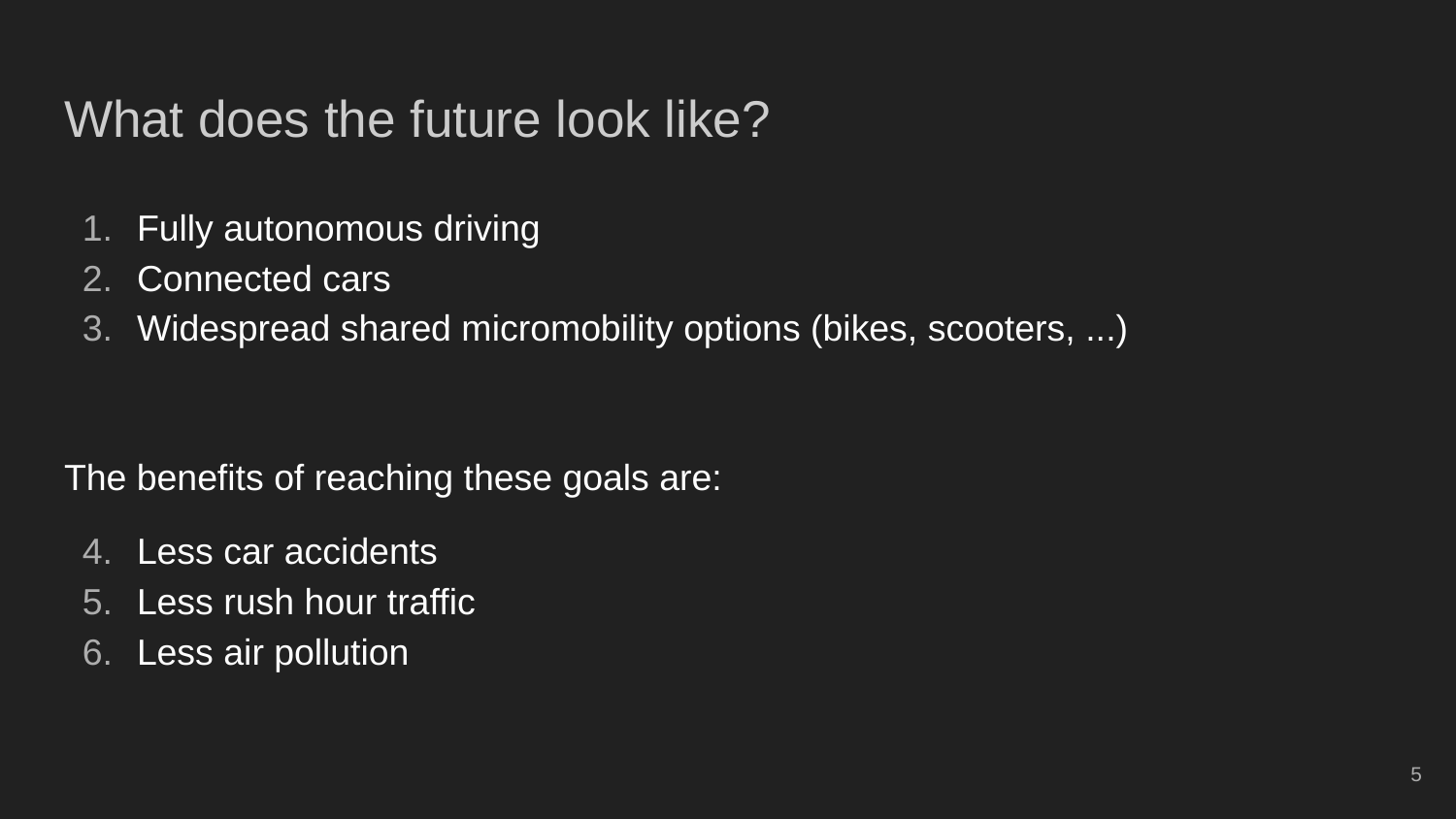

# What does the future look like?
Fully autonomous driving
Connected cars
Widespread shared micromobility options (bikes, scooters, ...)

The benefits of reaching these goals are:
Less car accidents
Less rush hour traffic
Less air pollution
5